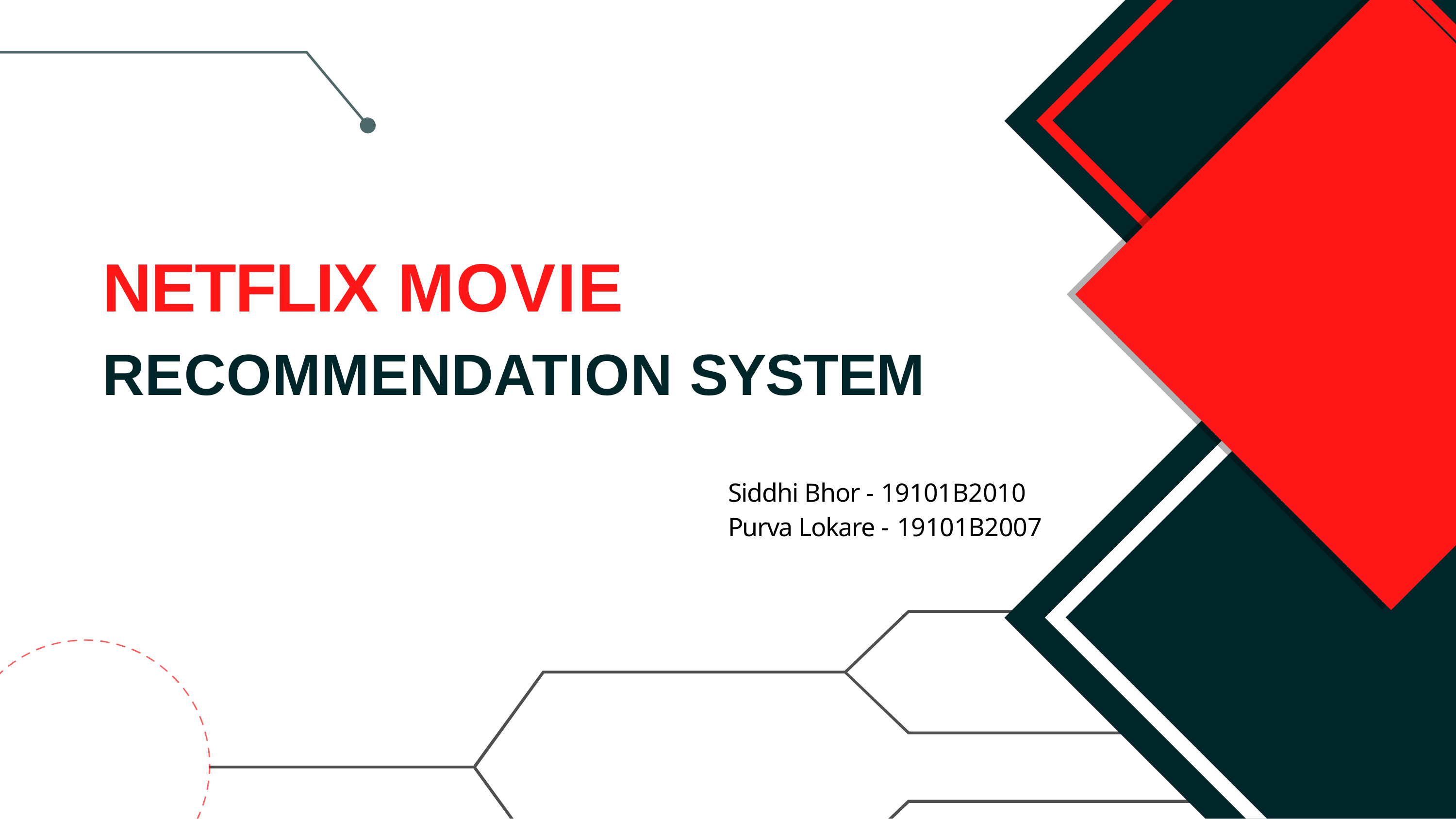

NETFLIX MOVIE
RECOMMENDATION SYSTEM
Siddhi Bhor - 19101B2010  Purva Lokare - 19101B2007